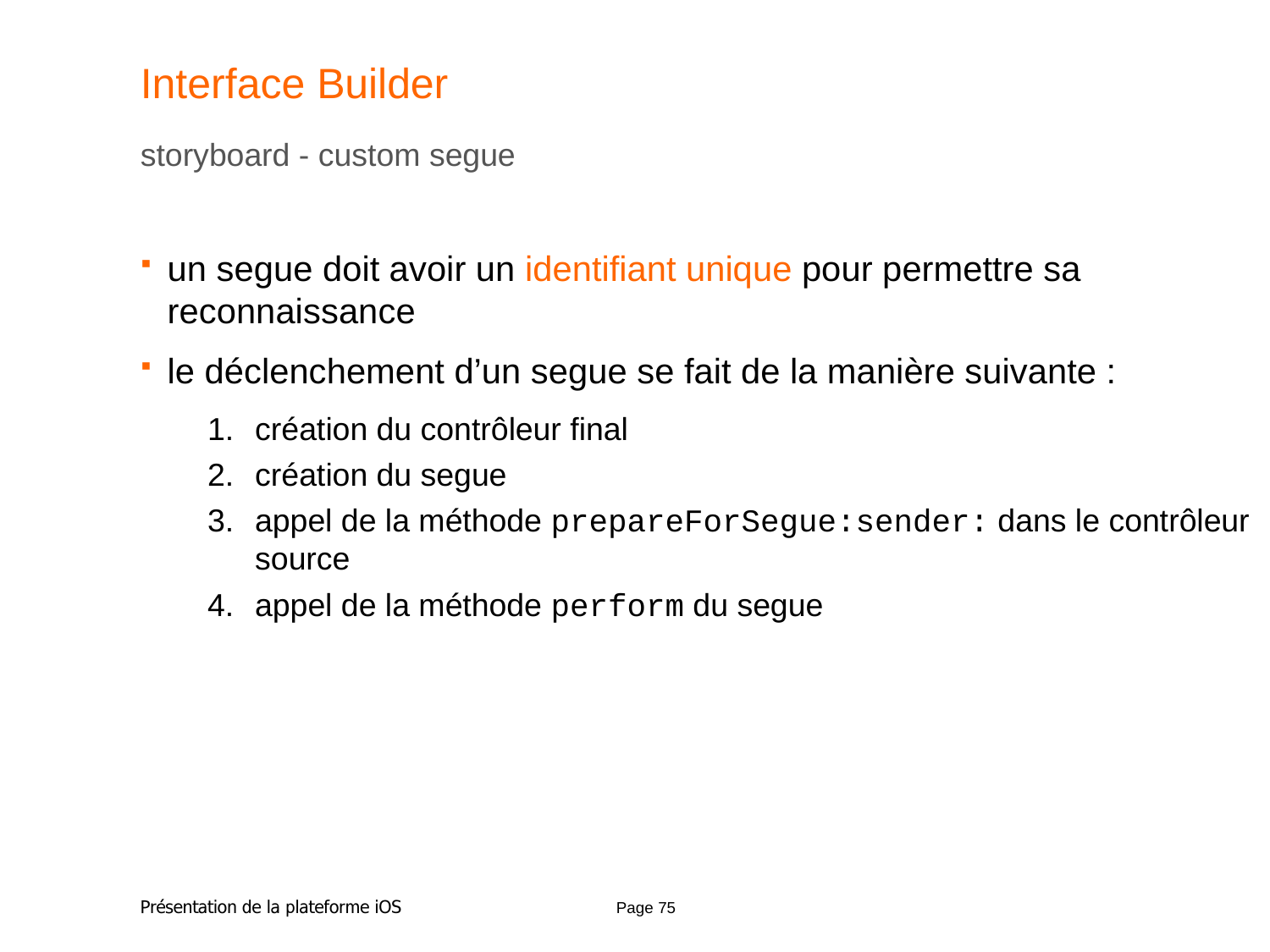

# Interface Builder
storyboard - custom segue
un segue doit avoir un identifiant unique pour permettre sa reconnaissance
le déclenchement d’un segue se fait de la manière suivante :
création du contrôleur final
création du segue
appel de la méthode prepareForSegue:sender: dans le contrôleur source
appel de la méthode perform du segue

Présentation de la plateforme iOS